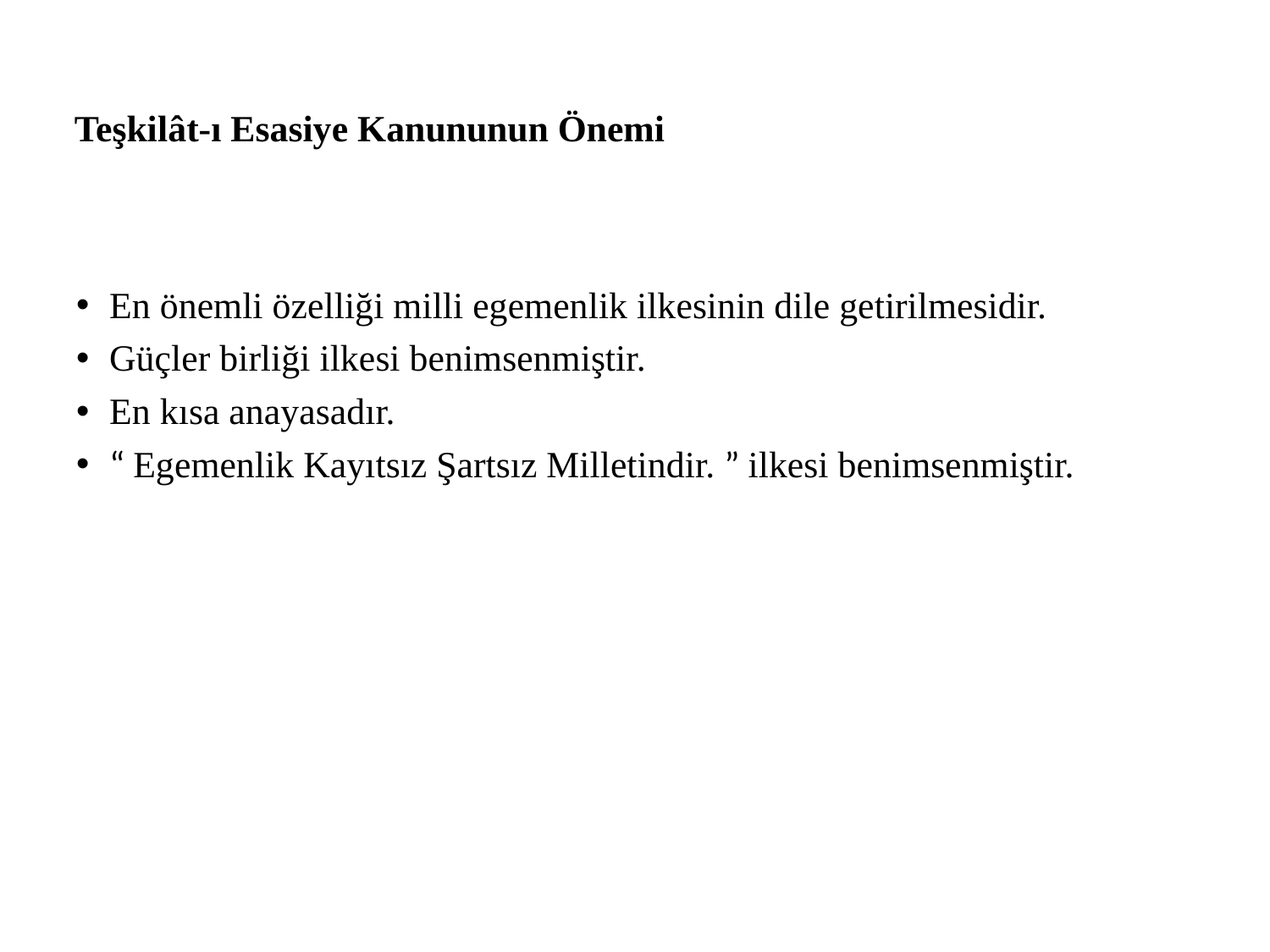

# Teşkilât-ı Esasiye Kanununun Önemi

 En önemli özelliği milli egemenlik ilkesinin dile getirilmesidir.
 Güçler birliği ilkesi benimsenmiştir.
 En kısa anayasadır.
 “ Egemenlik Kayıtsız Şartsız Milletindir. ” ilkesi benimsenmiştir.